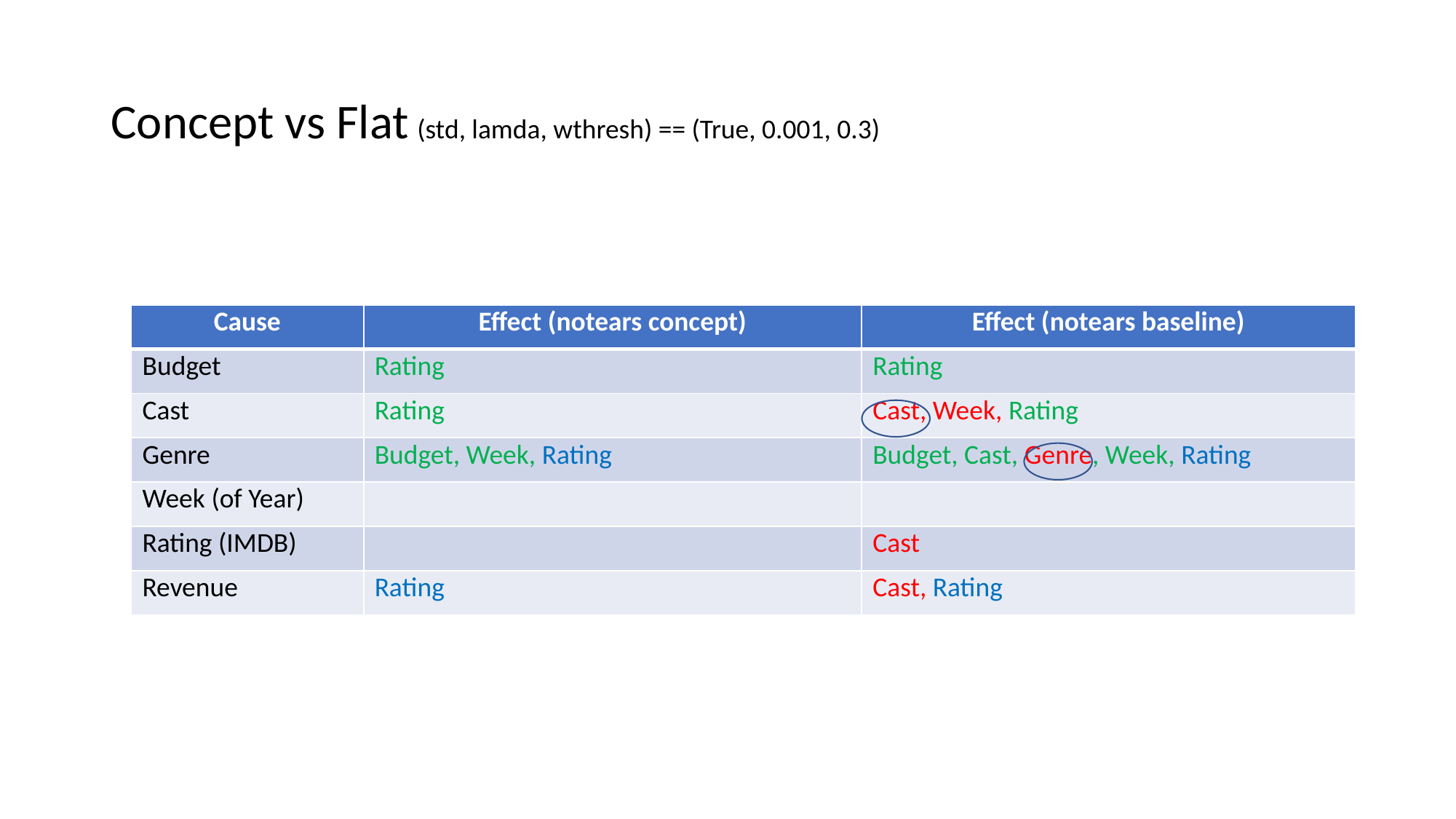

# Concept vs Flat (std, lamda, wthresh) == (True, 0.001, 0.3)
| Cause | Effect (notears concept) | Effect (notears baseline) |
| --- | --- | --- |
| Budget | Rating | Rating |
| Cast | Rating | Cast, Week, Rating |
| Genre | Budget, Week, Rating | Budget, Cast, Genre, Week, Rating |
| Week (of Year) |  |  |
| Rating (IMDB) |  | Cast |
| Revenue | Rating | Cast, Rating |